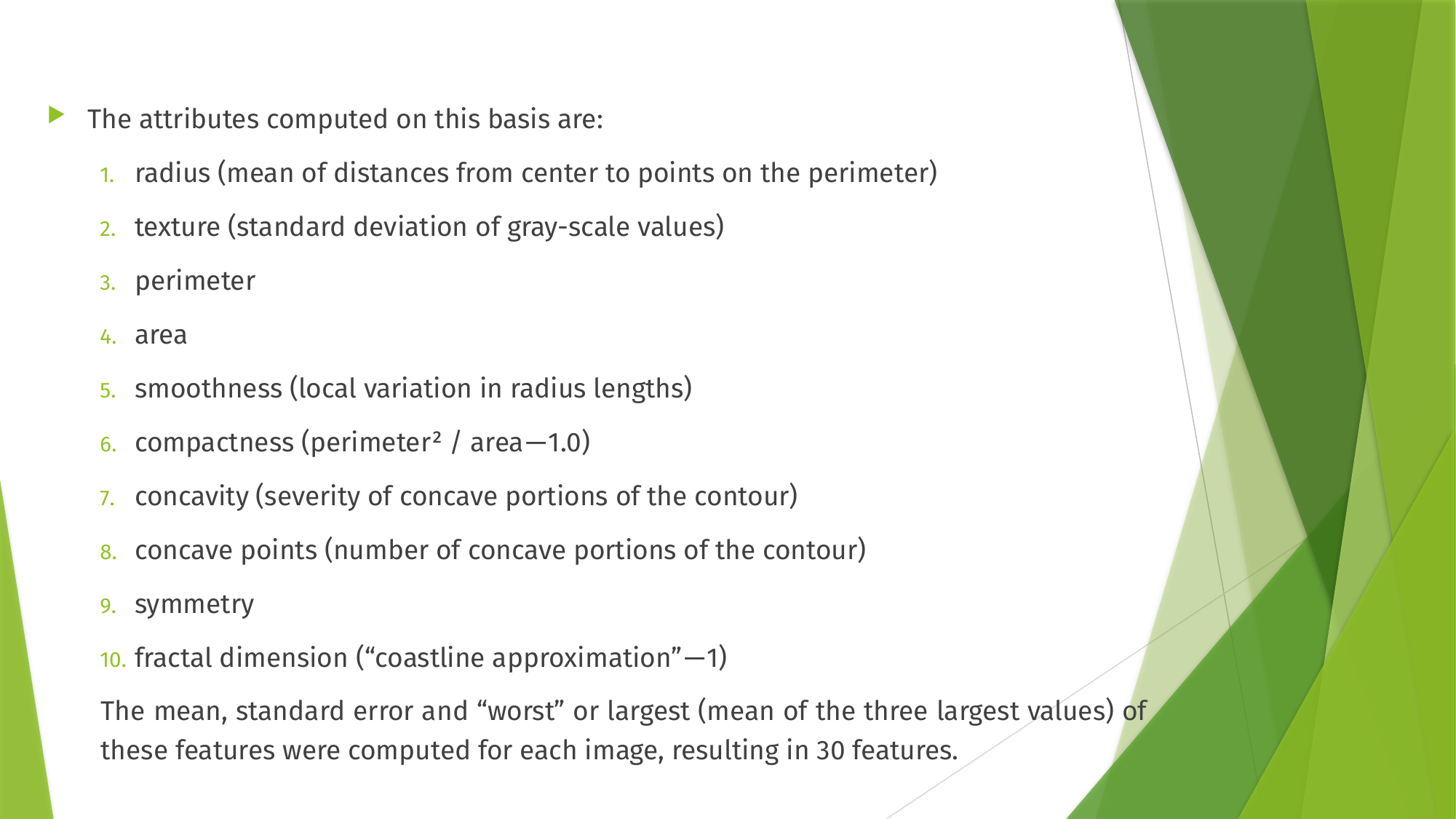

The attributes computed on this basis are:
radius (mean of distances from center to points on the perimeter)
texture (standard deviation of gray-scale values)
perimeter
area
smoothness (local variation in radius lengths)
compactness (perimeter² / area — 1.0)
concavity (severity of concave portions of the contour)
concave points (number of concave portions of the contour)
symmetry
fractal dimension (“coastline approximation” — 1)
The mean, standard error and “worst” or largest (mean of the three largest values) of these features were computed for each image, resulting in 30 features.